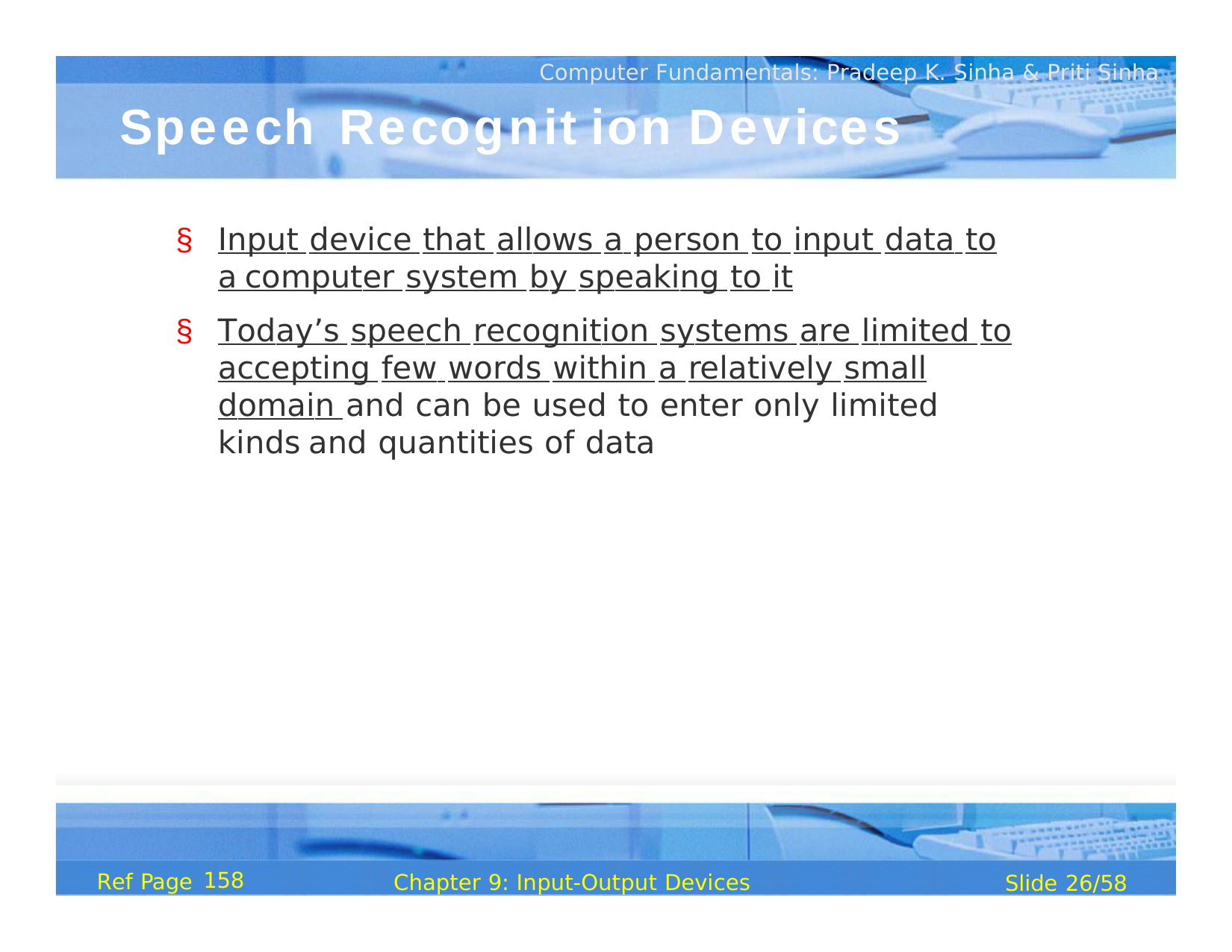

Computer Fundamentals: Pradeep K. Sinha & Priti Sinha
Speech	Recognit ion	Devices
§	Input device that allows a person to input data to a computer system by speaking to it
§	Today’s speech recognition systems are limited to accepting few words within a relatively small domain and can be used to enter only limited kinds and quantities of data

158
Ref Page
Chapter 9: Input-Output Devices
Slide 26/58